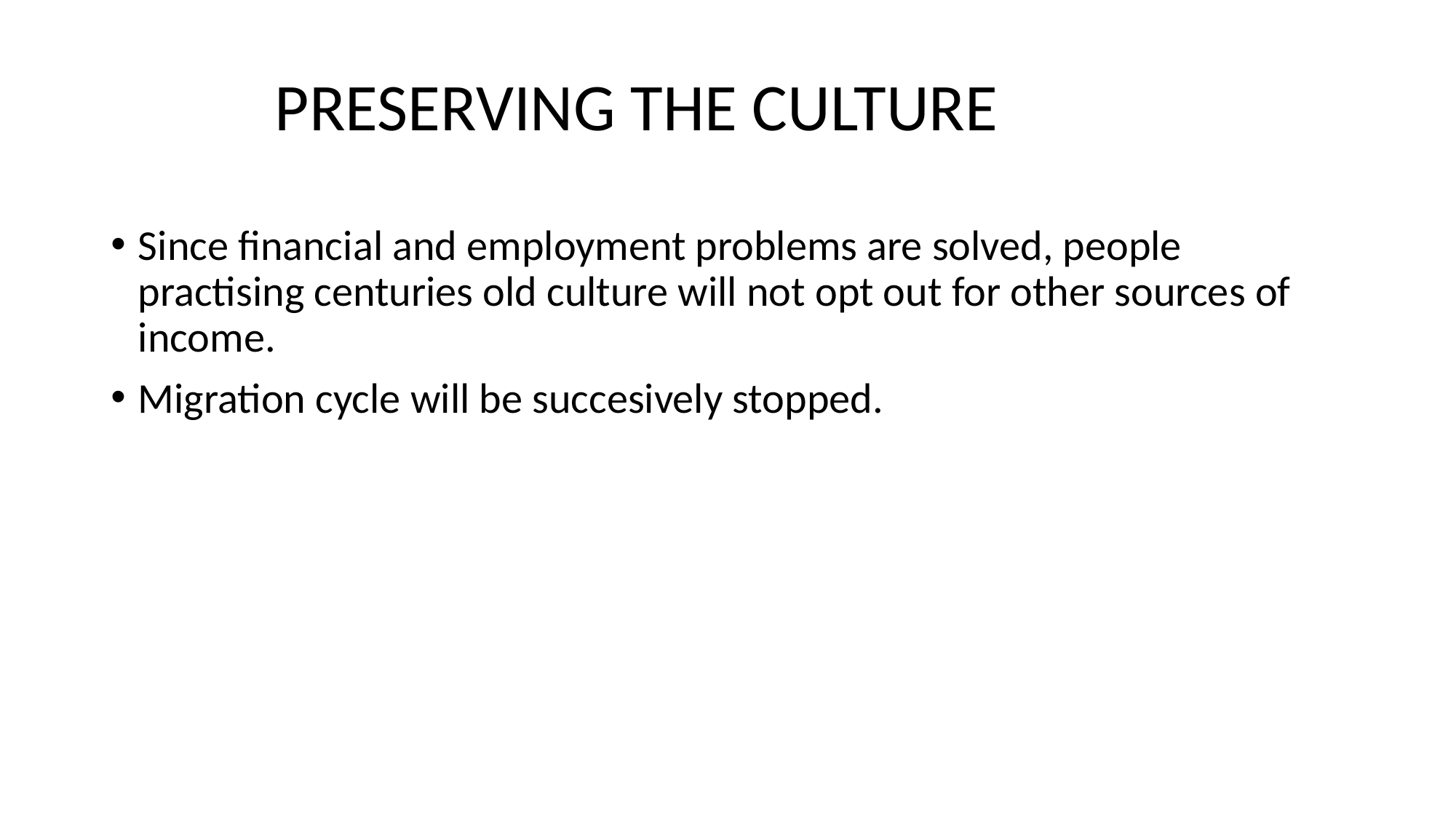

# PRESERVING THE CULTURE
Since financial and employment problems are solved, people practising centuries old culture will not opt out for other sources of income.
Migration cycle will be succesively stopped.